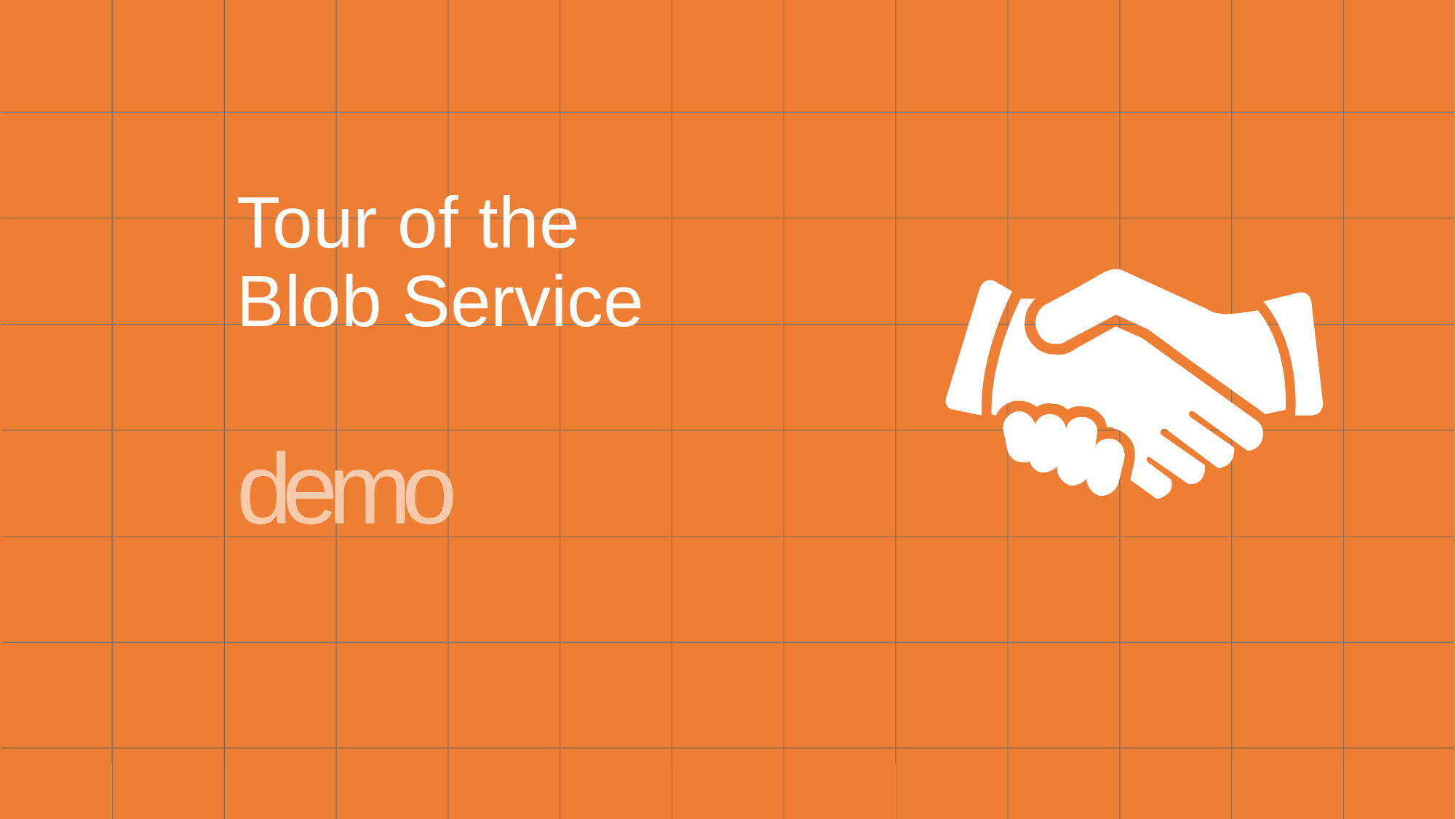

# Tour of the Blob Service
demo